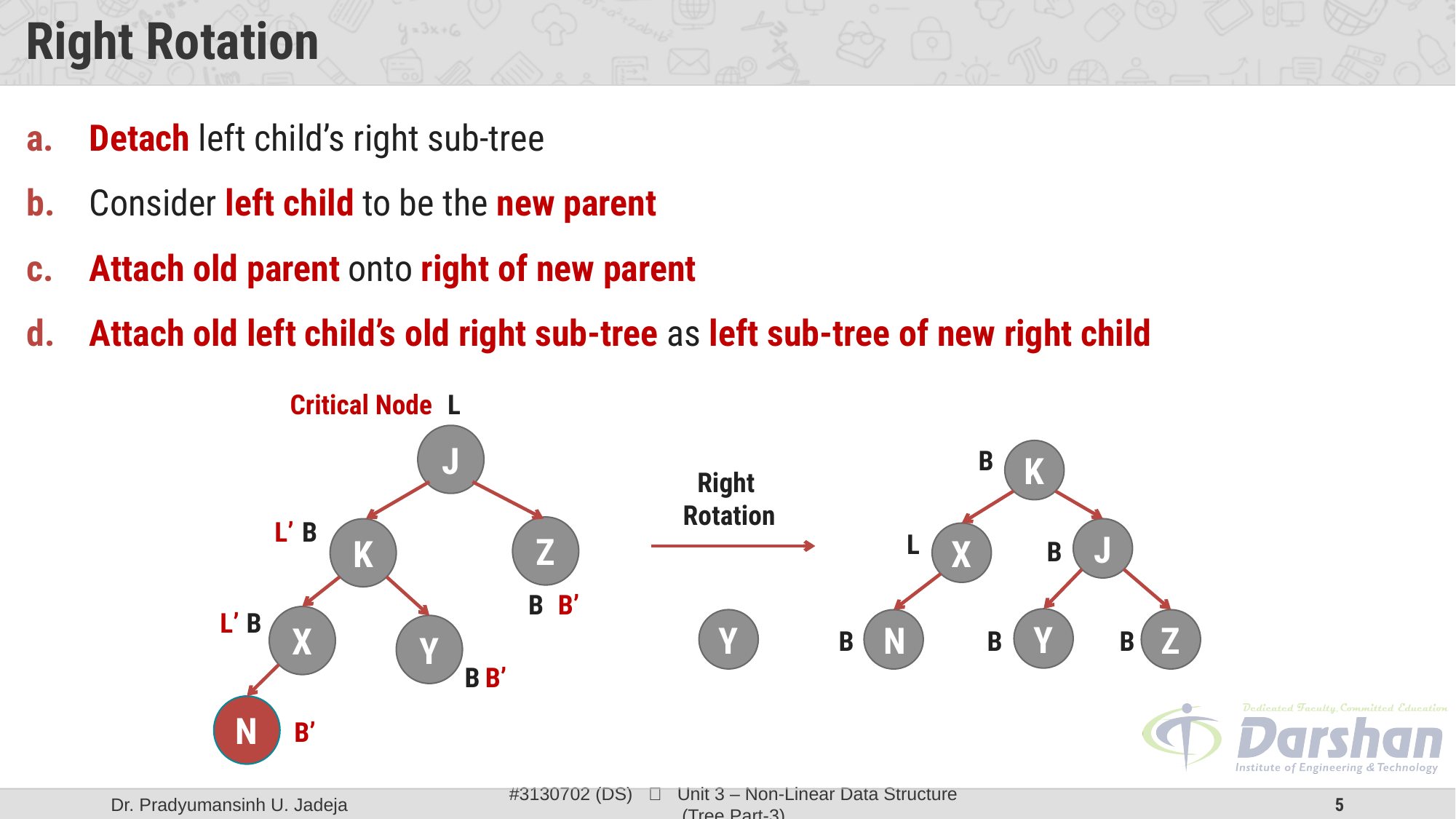

# Right Rotation
 Detach left child’s right sub-tree
 Consider left child to be the new parent
 Attach old parent onto right of new parent
 Attach old left child’s old right sub-tree as left sub-tree of new right child
Critical Node
L
J
B
K
Right
Rotation

L’
B
Z
J
K
L
X
B

B’
B
L’
B
X
Y
Y
N
Z
Y
B
B
B
B
B’

N
B’